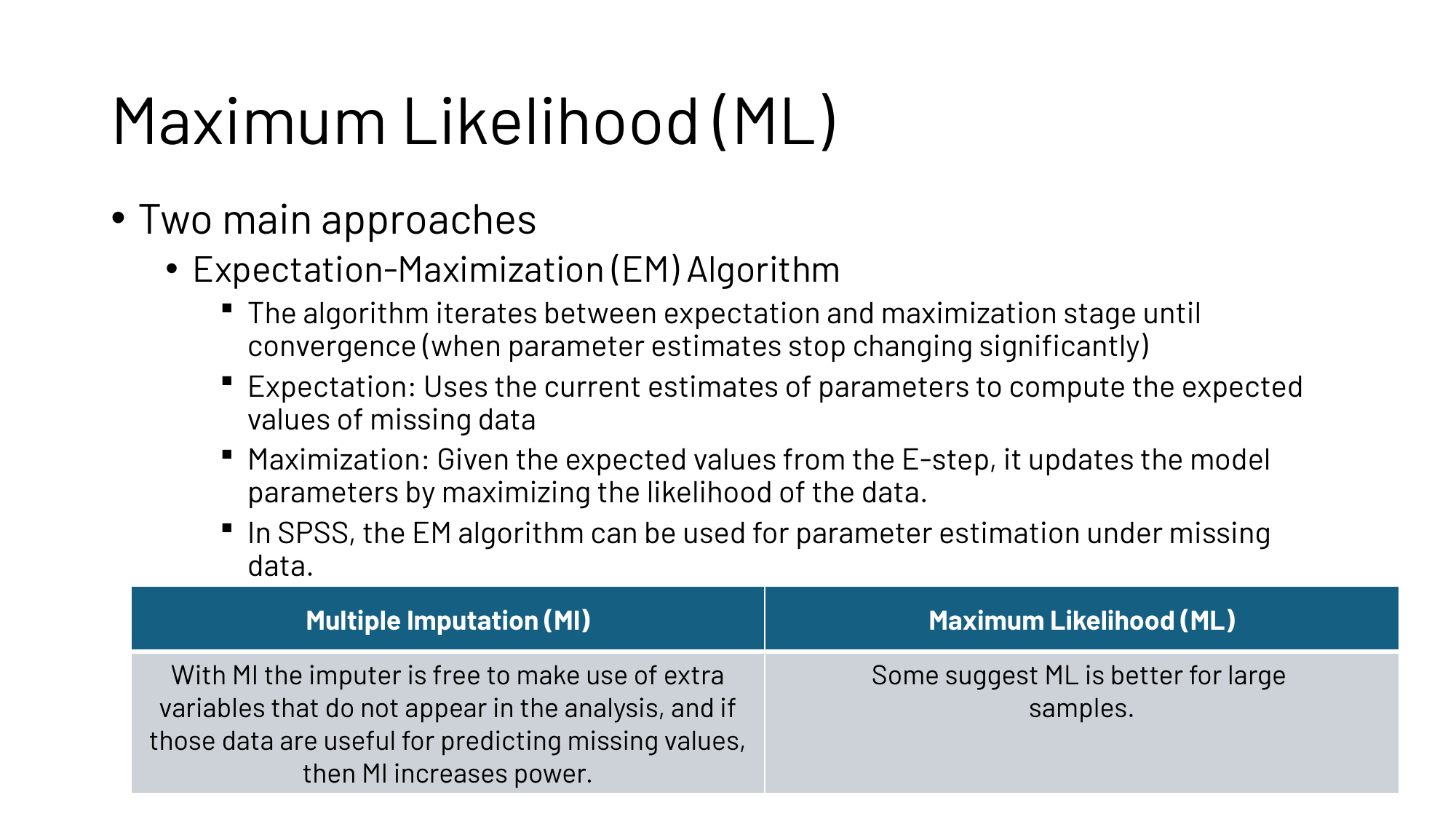

# Maximum Likelihood (ML)
Two main approaches
Expectation-Maximization (EM) Algorithm
The algorithm iterates between expectation and maximization stage until convergence (when parameter estimates stop changing significantly)
Expectation: Uses the current estimates of parameters to compute the expected values of missing data
Maximization: Given the expected values from the E-step, it updates the model parameters by maximizing the likelihood of the data.
In SPSS, the EM algorithm can be used for parameter estimation under missing data.
| Multiple Imputation (MI) | Maximum Likelihood (ML) |
| --- | --- |
| With MI the imputer is free to make use of extra variables that do not appear in the analysis, and if those data are useful for predicting missing values, then MI increases power. | Some suggest ML is better for large samples. |